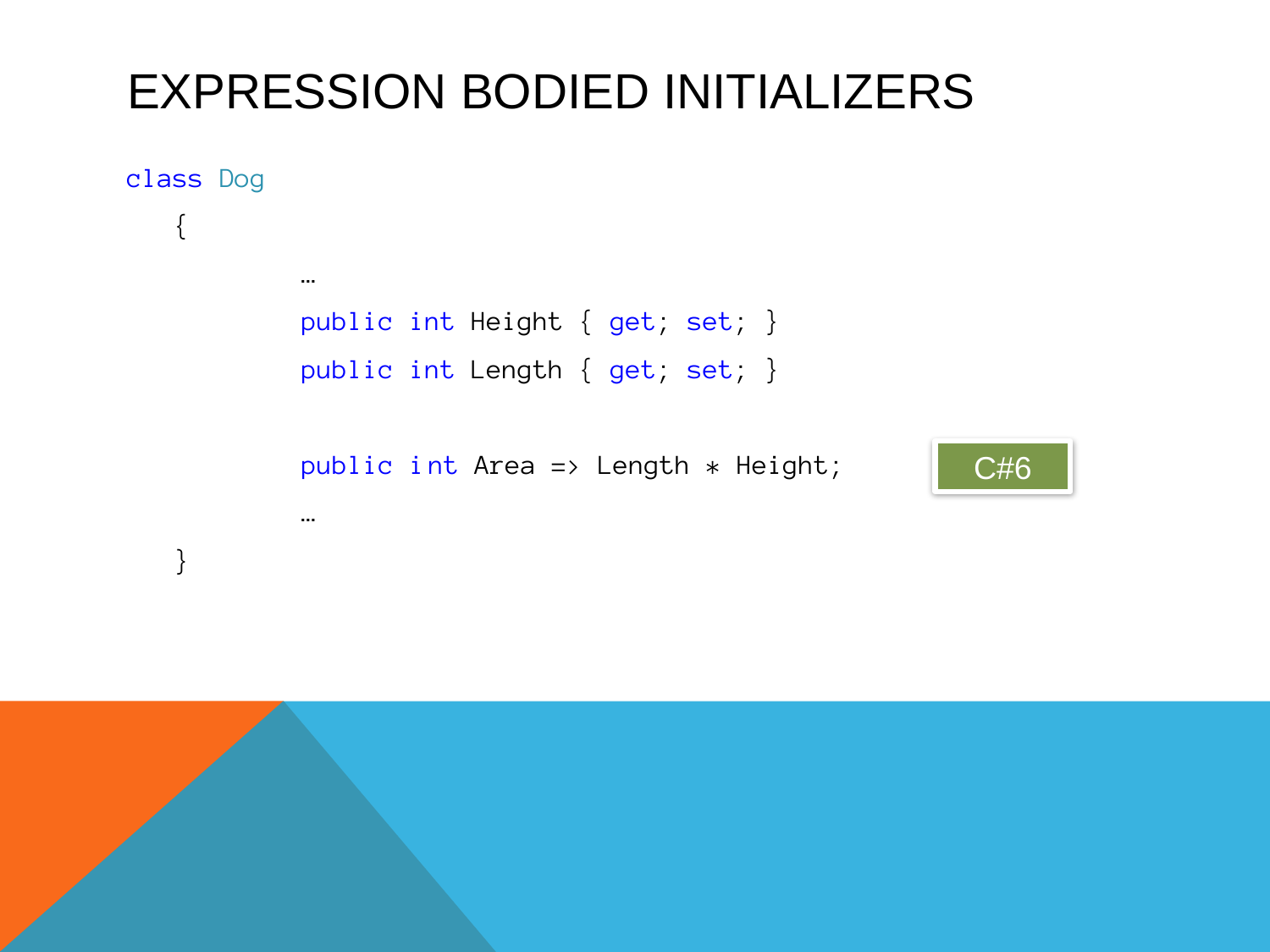

# Expression bodied Initializers
class Dog
	{
		…
		public int Height { get; set; }
		public int Length { get; set; }

		public i	nt Area => Length * Height;
		…
	}
C#6